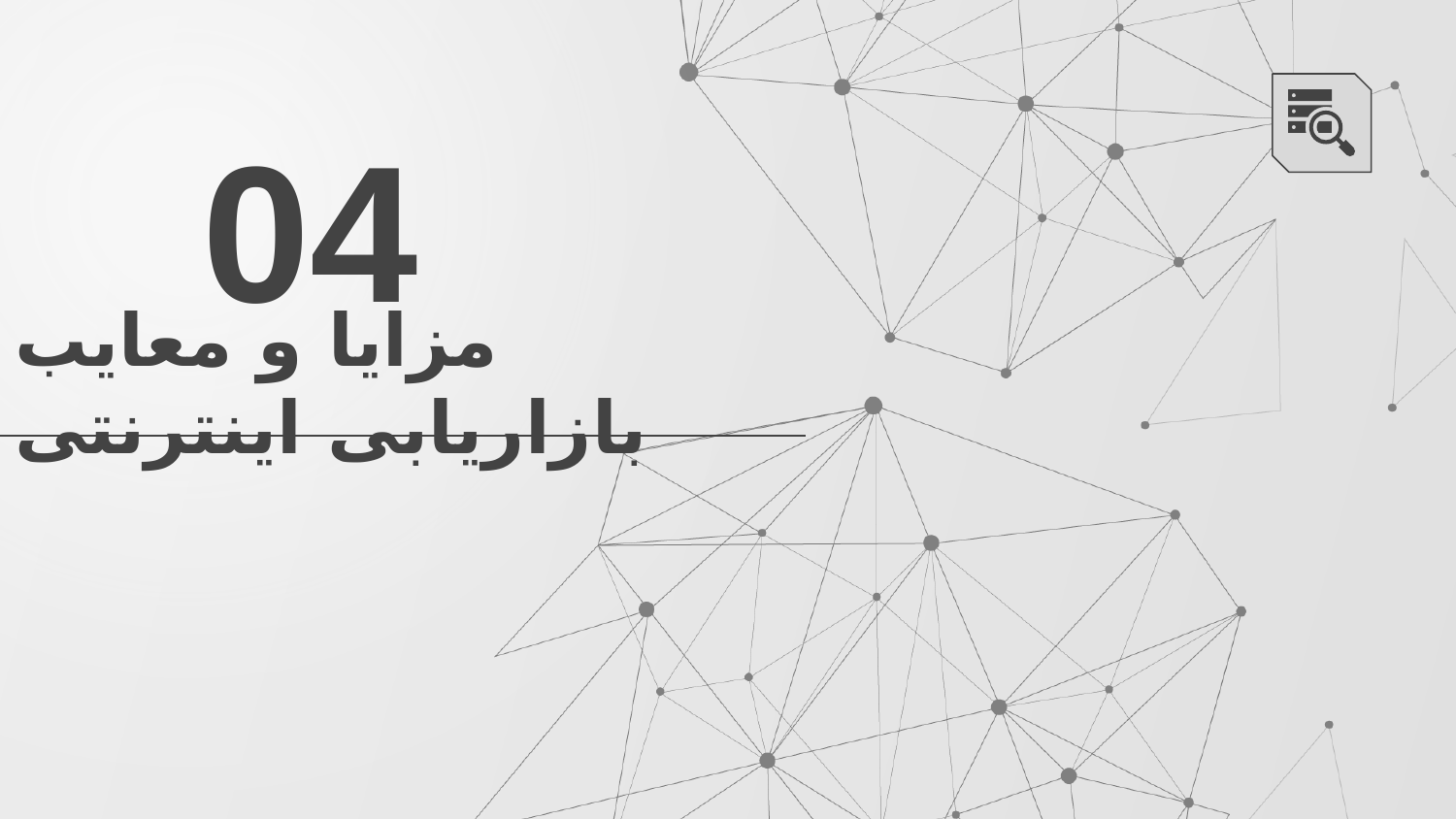

04
# مزایا و معایب بازاریابی اینترنتی